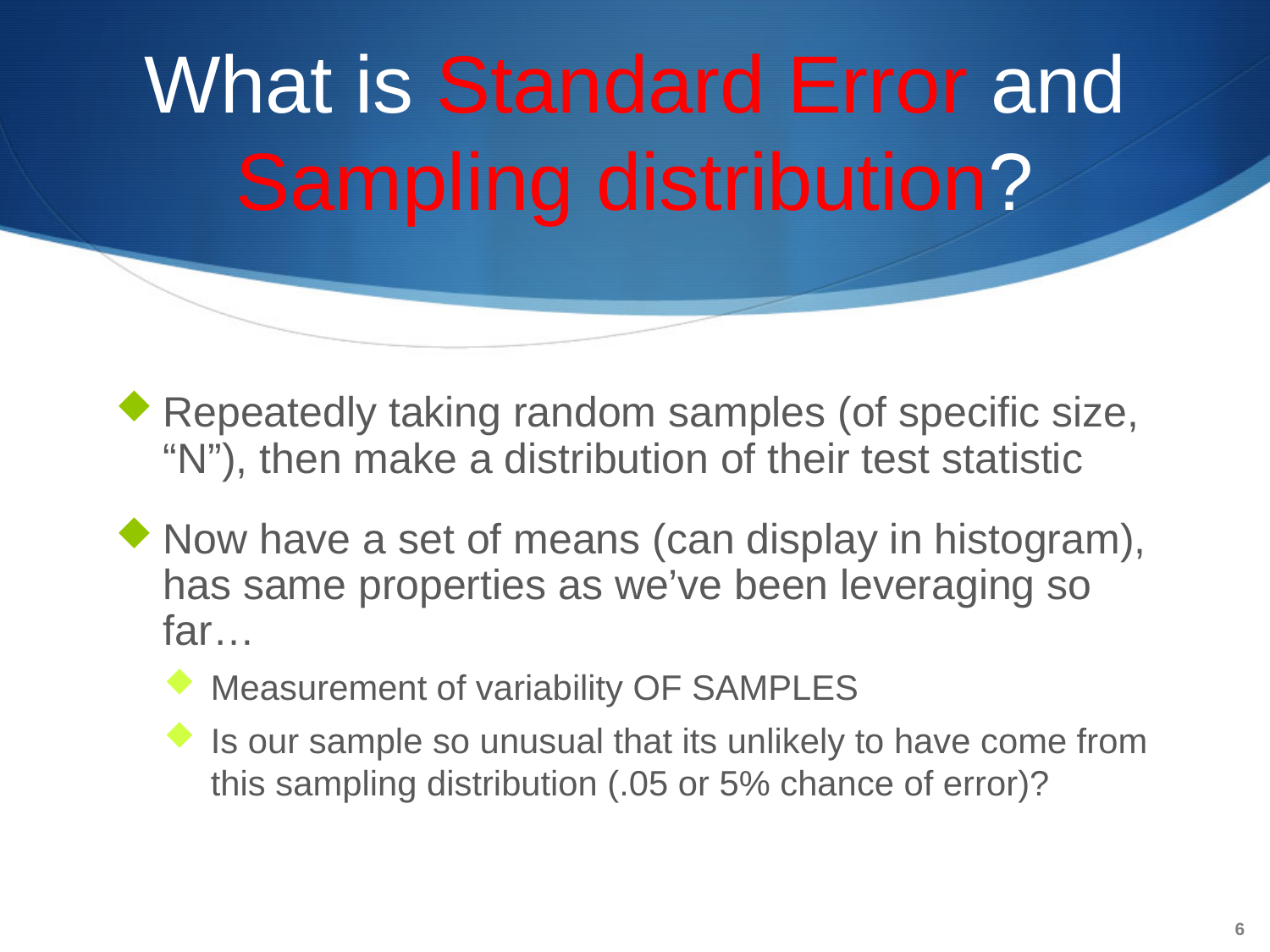

# What is Standard Error and Sampling distribution?
Repeatedly taking random samples (of specific size, “N”), then make a distribution of their test statistic
Now have a set of means (can display in histogram), has same properties as we’ve been leveraging so far…
Measurement of variability OF SAMPLES
Is our sample so unusual that its unlikely to have come from this sampling distribution (.05 or 5% chance of error)?

6